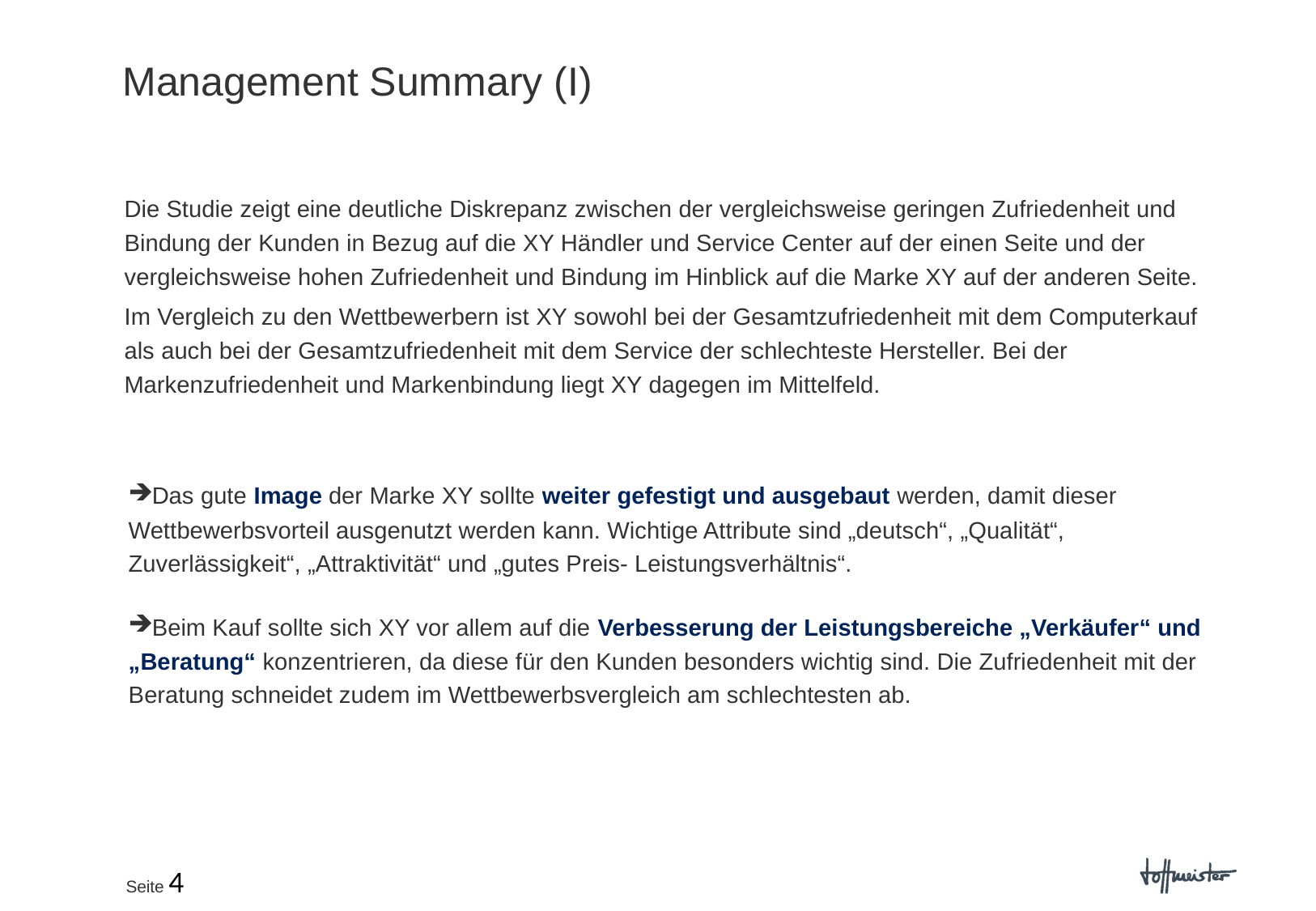

Management Summary (I)
Die Studie zeigt eine deutliche Diskrepanz zwischen der vergleichsweise geringen Zufriedenheit und Bindung der Kunden in Bezug auf die XY Händler und Service Center auf der einen Seite und der vergleichsweise hohen Zufriedenheit und Bindung im Hinblick auf die Marke XY auf der anderen Seite.
Im Vergleich zu den Wettbewerbern ist XY sowohl bei der Gesamtzufriedenheit mit dem Computerkauf als auch bei der Gesamtzufriedenheit mit dem Service der schlechteste Hersteller. Bei der Markenzufriedenheit und Markenbindung liegt XY dagegen im Mittelfeld.
Das gute Image der Marke XY sollte weiter gefestigt und ausgebaut werden, damit dieser Wettbewerbsvorteil ausgenutzt werden kann. Wichtige Attribute sind „deutsch“, „Qualität“, Zuverlässigkeit“, „Attraktivität“ und „gutes Preis- Leistungsverhältnis“.
Beim Kauf sollte sich XY vor allem auf die Verbesserung der Leistungsbereiche „Verkäufer“ und „Beratung“ konzentrieren, da diese für den Kunden besonders wichtig sind. Die Zufriedenheit mit der Beratung schneidet zudem im Wettbewerbsvergleich am schlechtesten ab.
Seite 4